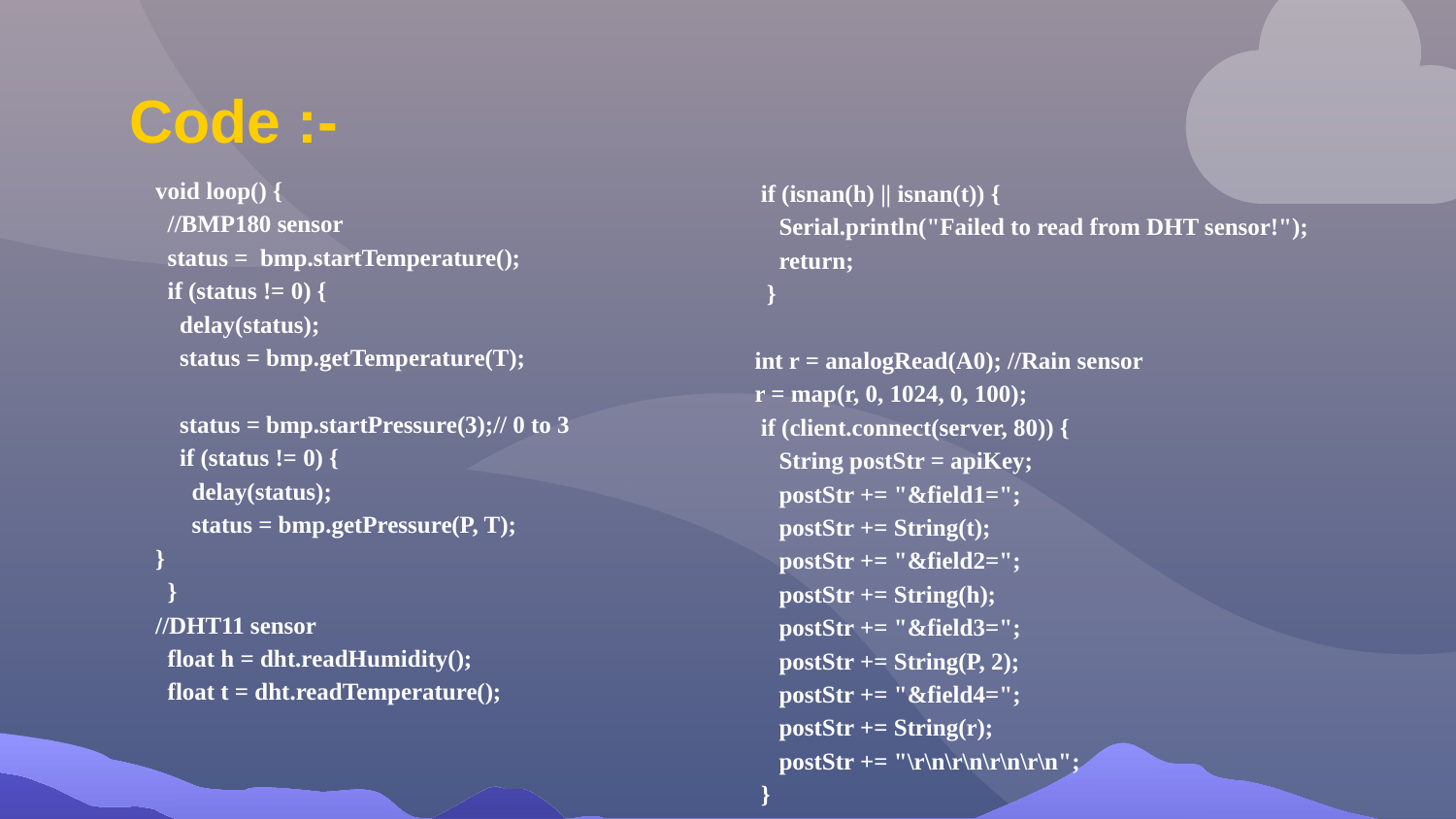

# Code :-
void loop() {
  //BMP180 sensor
  status =  bmp.startTemperature();
  if (status != 0) {
    delay(status);
    status = bmp.getTemperature(T);

    status = bmp.startPressure(3);// 0 to 3
    if (status != 0) {
      delay(status);
      status = bmp.getPressure(P, T);
}
  }
//DHT11 sensor
  float h = dht.readHumidity();
  float t = dht.readTemperature();

 if (isnan(h) || isnan(t)) {
    Serial.println("Failed to read from DHT sensor!");
    return;
  }

int r = analogRead(A0); //Rain sensor
r = map(r, 0, 1024, 0, 100);
 if (client.connect(server, 80)) {
    String postStr = apiKey;
    postStr += "&field1=";
    postStr += String(t);
    postStr += "&field2=";
    postStr += String(h);
    postStr += "&field3=";
    postStr += String(P, 2);
    postStr += "&field4=";
    postStr += String(r);
    postStr += "\r\n\r\n\r\n\r\n";
 }